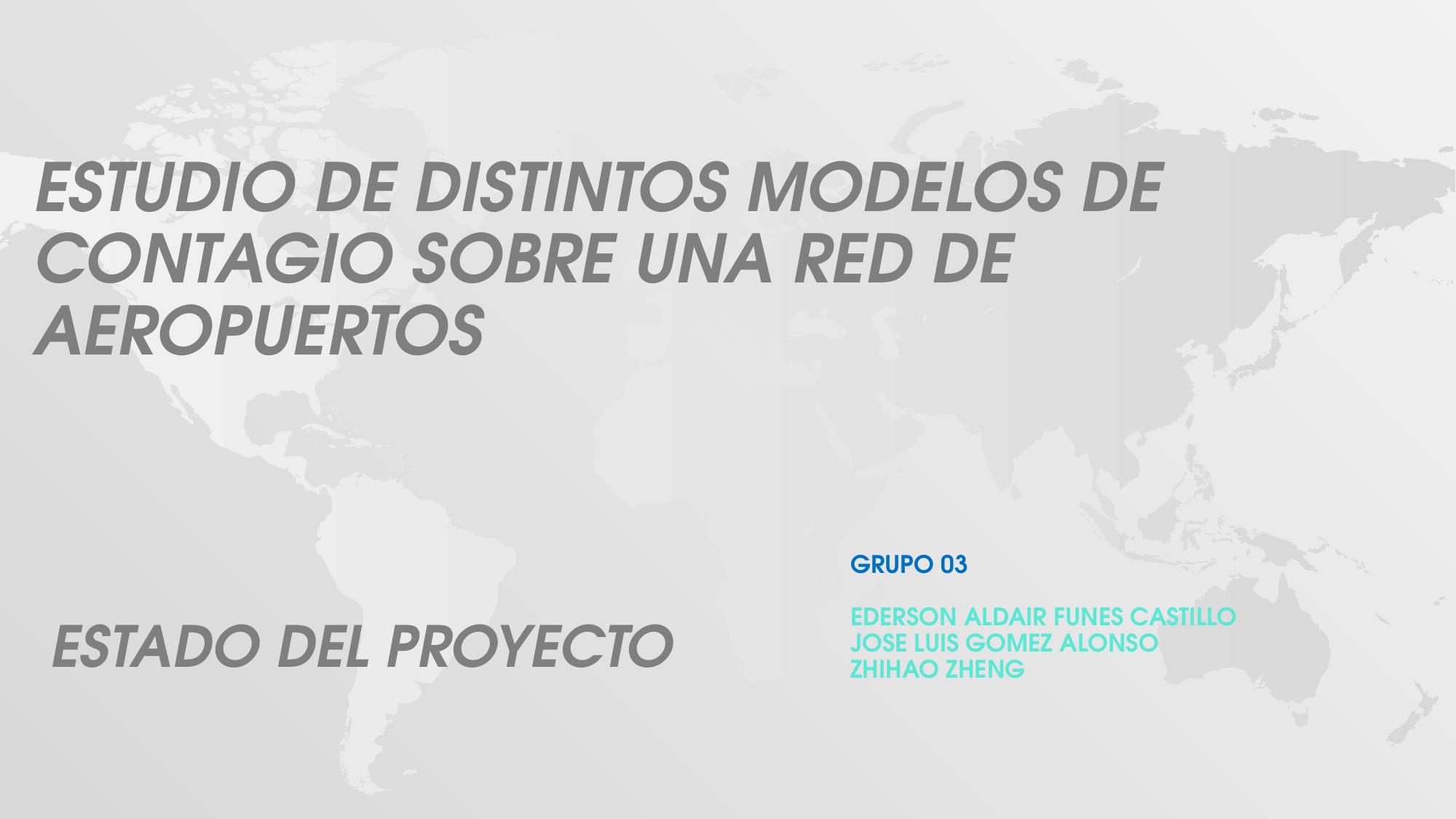

# ESTUDIO DE DISTINTOS MODELOS DE CONTAGIO SOBRE UNA RED DE AEROPUERTOS
GRUPO 03

EDERSON ALDAIR FUNES CASTILLO
JOSE LUIS GOMEZ ALONSO
ZHIHAO ZHENG
ESTADO DEL PROYECTO